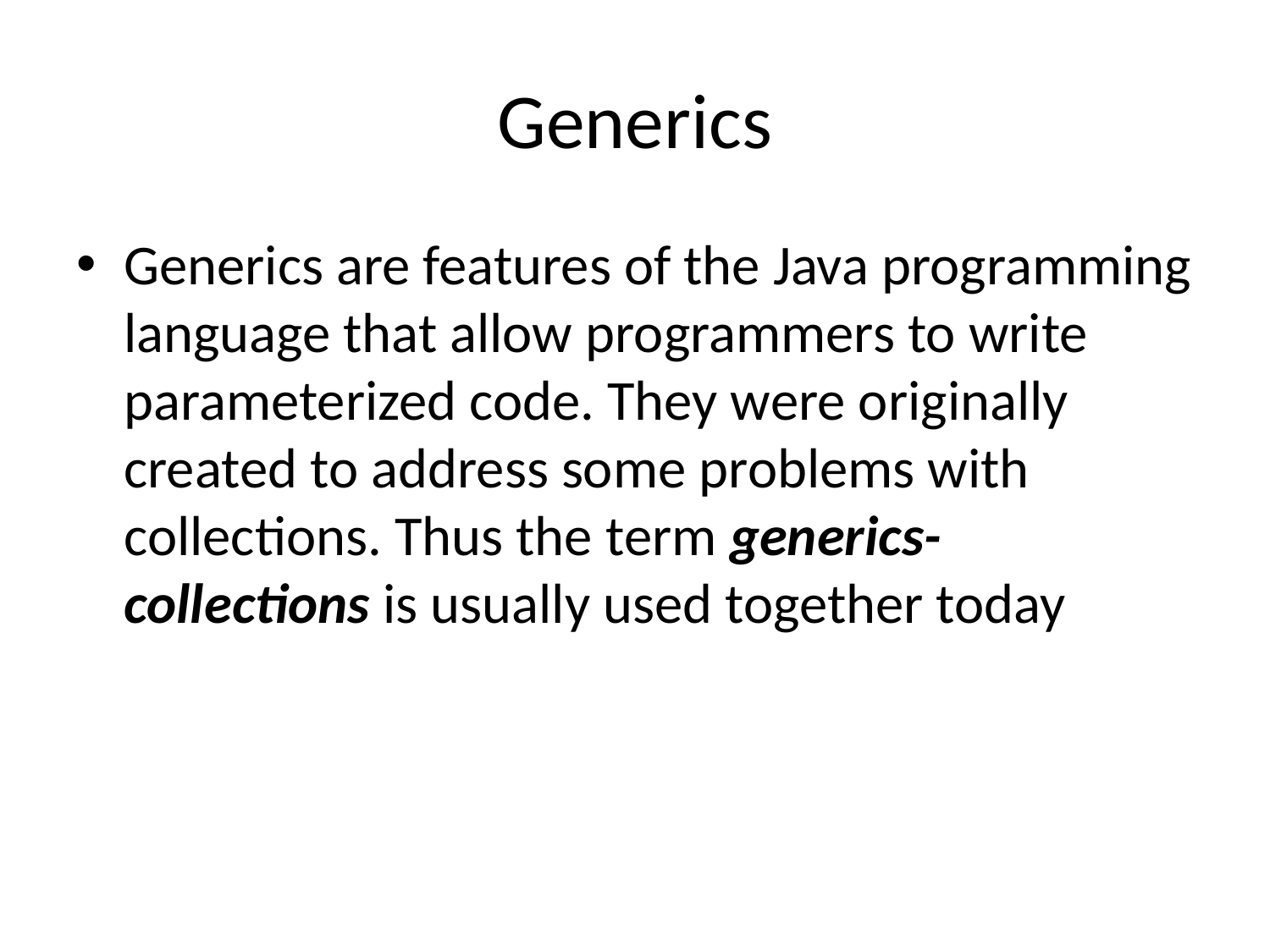

# Generics
Generics are features of the Java programming language that allow programmers to write parameterized code. They were originally created to address some problems with collections. Thus the term generics-collections is usually used together today